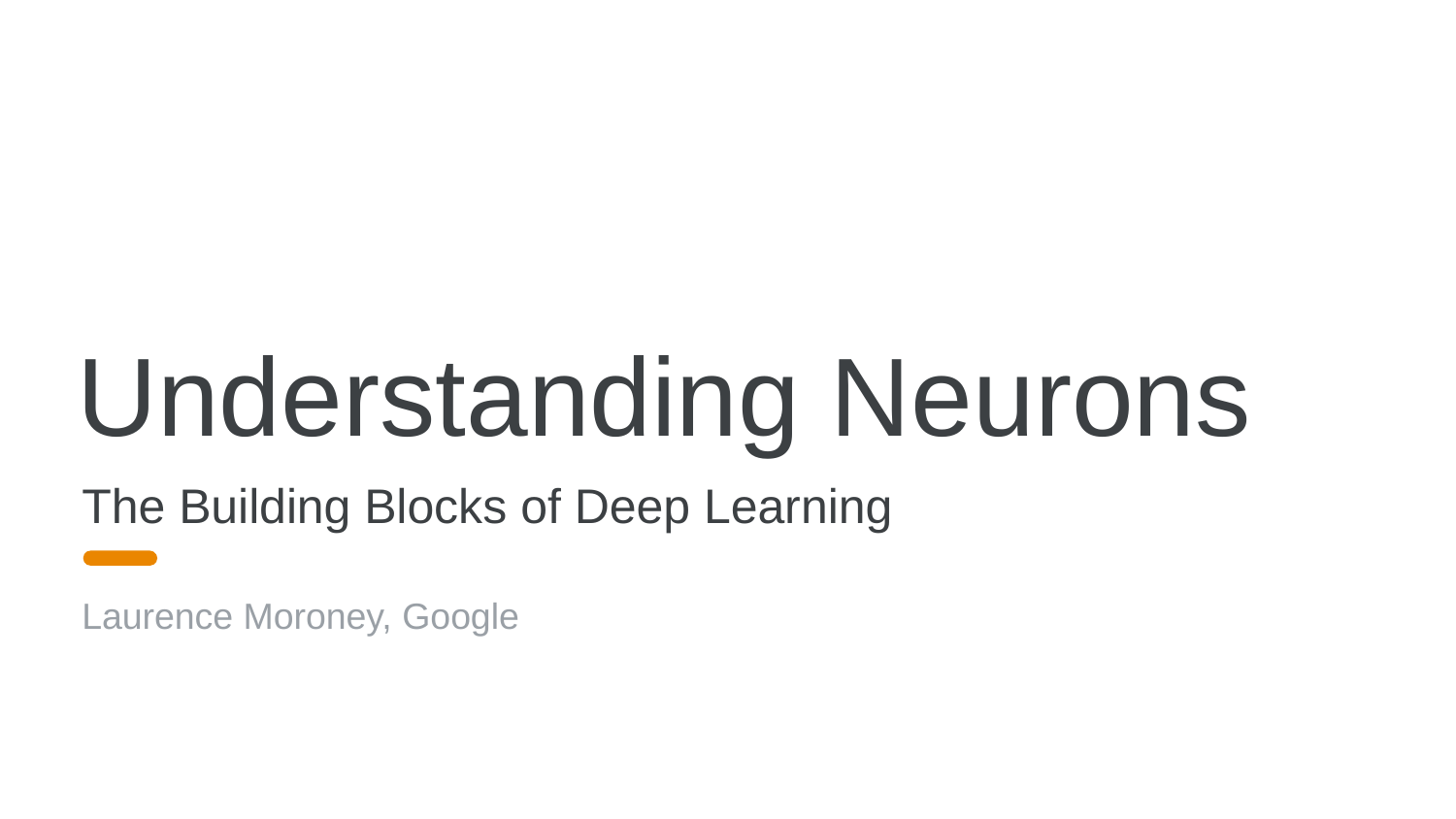

# Understanding Neurons
The Building Blocks of Deep Learning
Laurence Moroney, Google